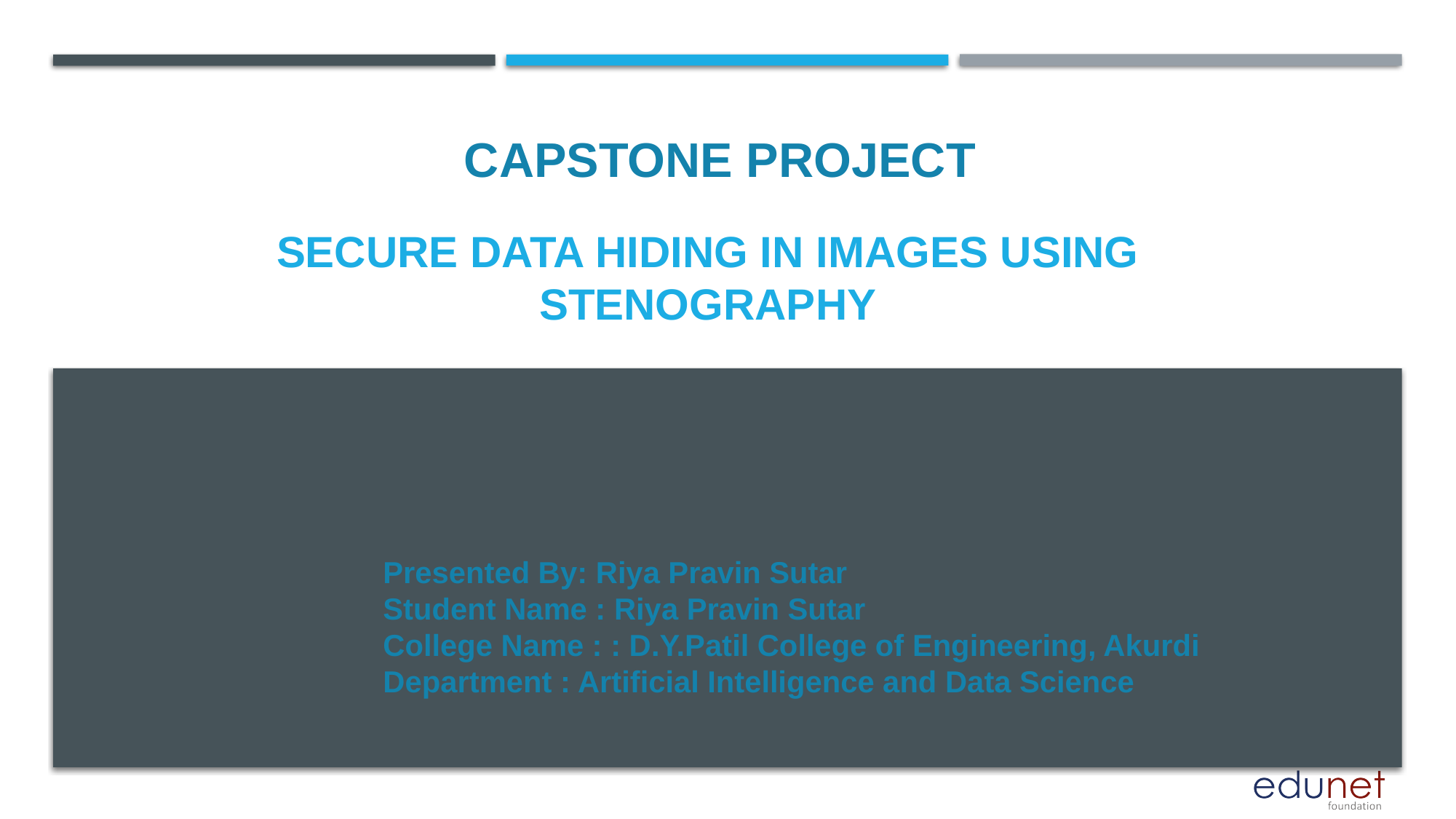

CAPSTONE PROJECT
# Secure data hiding in images using stenography
Presented By: Riya Pravin Sutar
Student Name : Riya Pravin Sutar
College Name : : D.Y.Patil College of Engineering, Akurdi
Department : Artificial Intelligence and Data Science